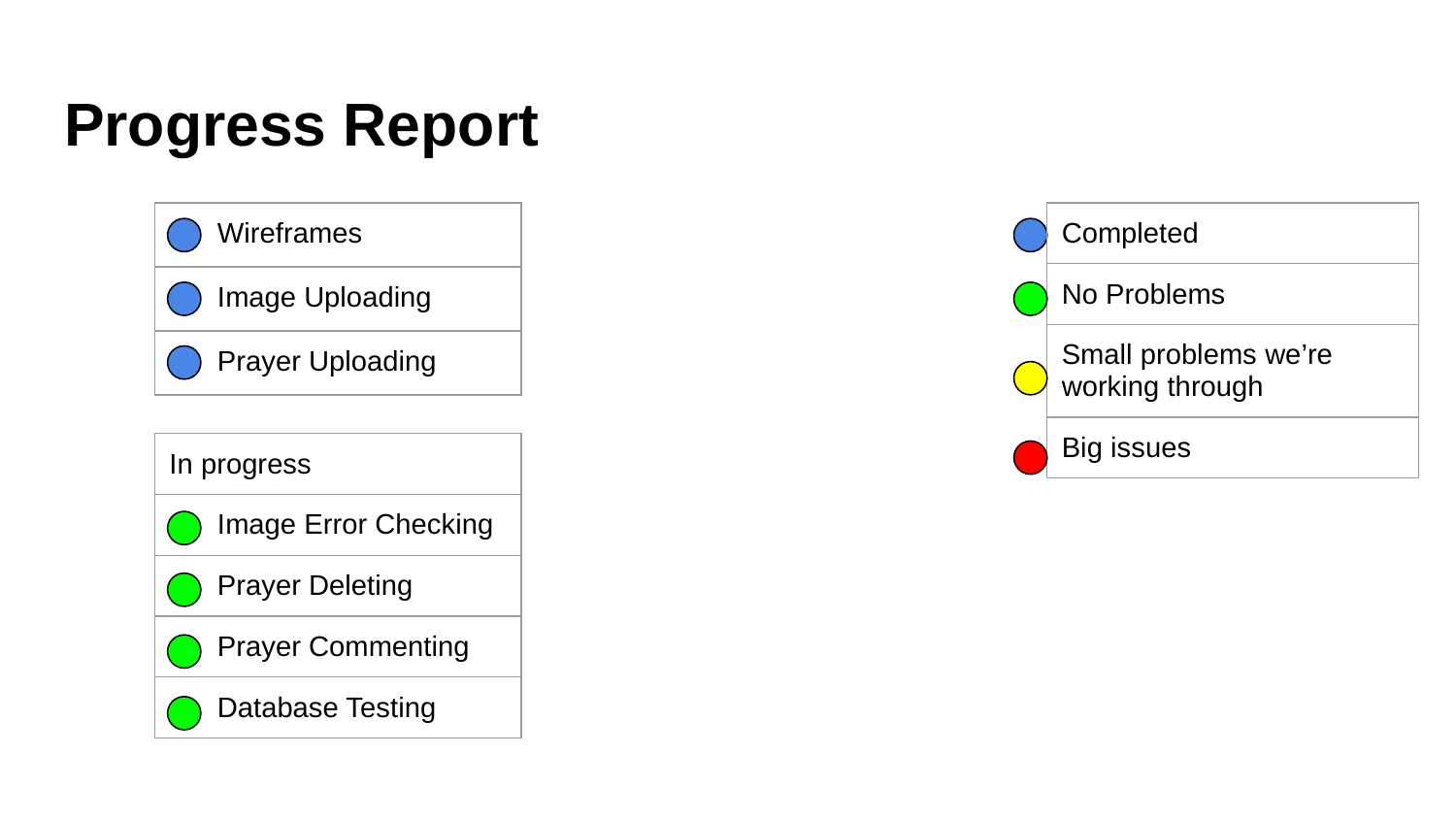

# Progress Report
| Wireframes |
| --- |
| Image Uploading |
| Prayer Uploading |
| Completed |
| --- |
| No Problems |
| Small problems we’re working through |
| Big issues |

| In progress |
| --- |
| Image Error Checking |
| Prayer Deleting |
| Prayer Commenting |
| Database Testing |